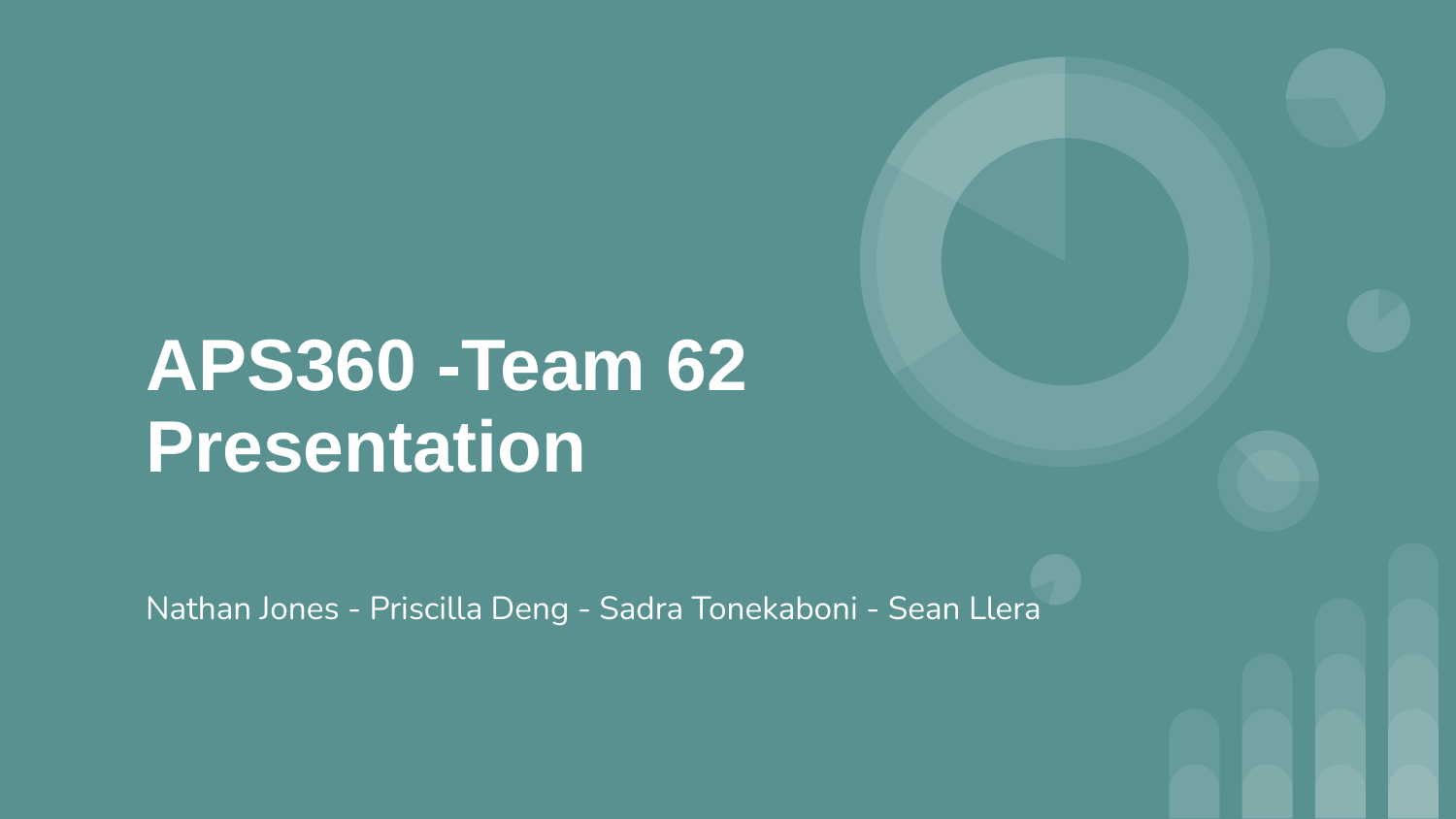

# APS360 -Team 62 Presentation
Nathan Jones - Priscilla Deng - Sadra Tonekaboni - Sean Llera